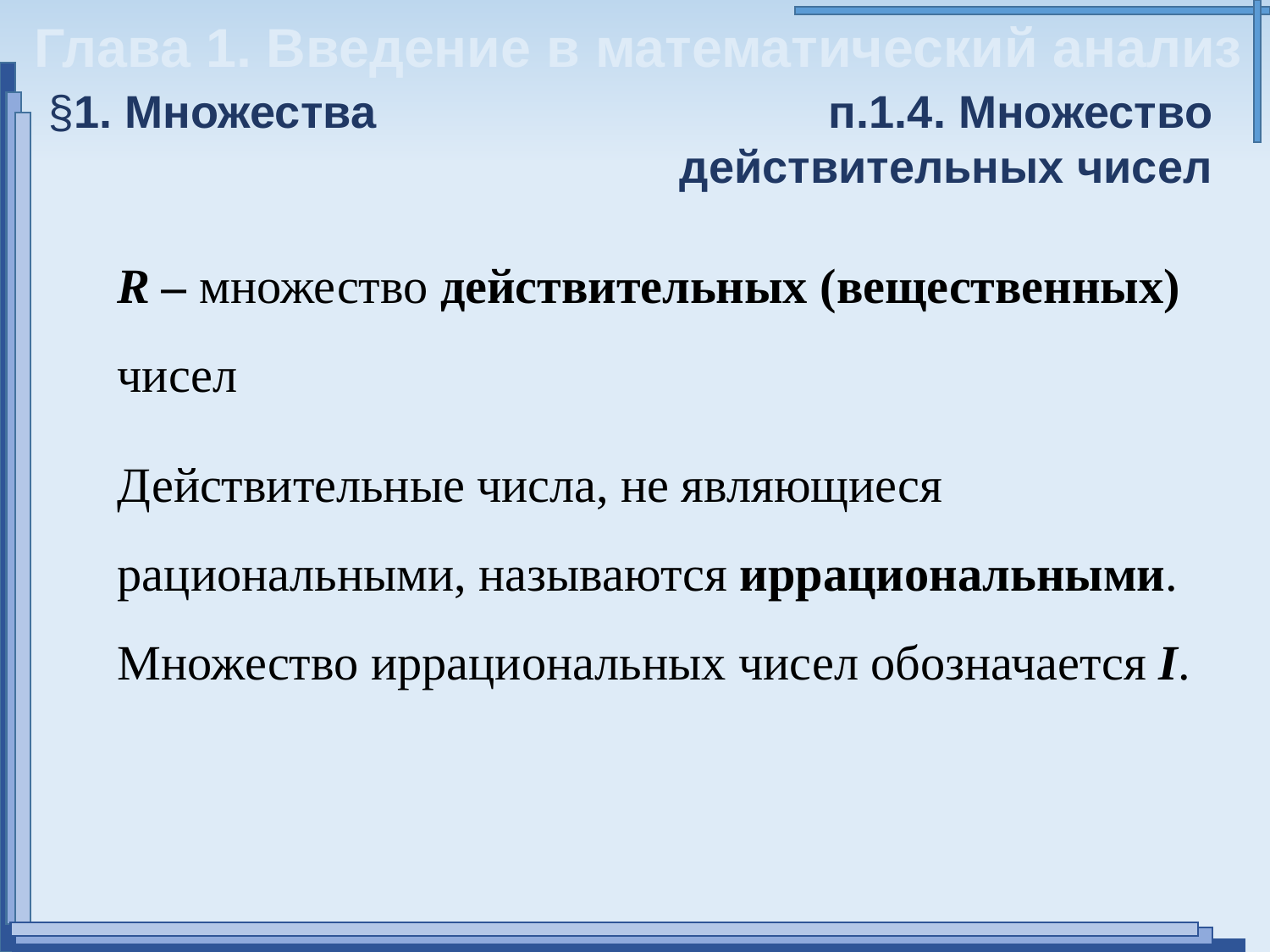

Глава 1. Введение в математический анализ

§1. Множества
п.1.4. Множество
действительных чисел

R – множество действительных (вещественных) чисел
Действительные числа, не являющиеся рациональными, называются иррациональными.
Множество иррациональных чисел обозначается I.